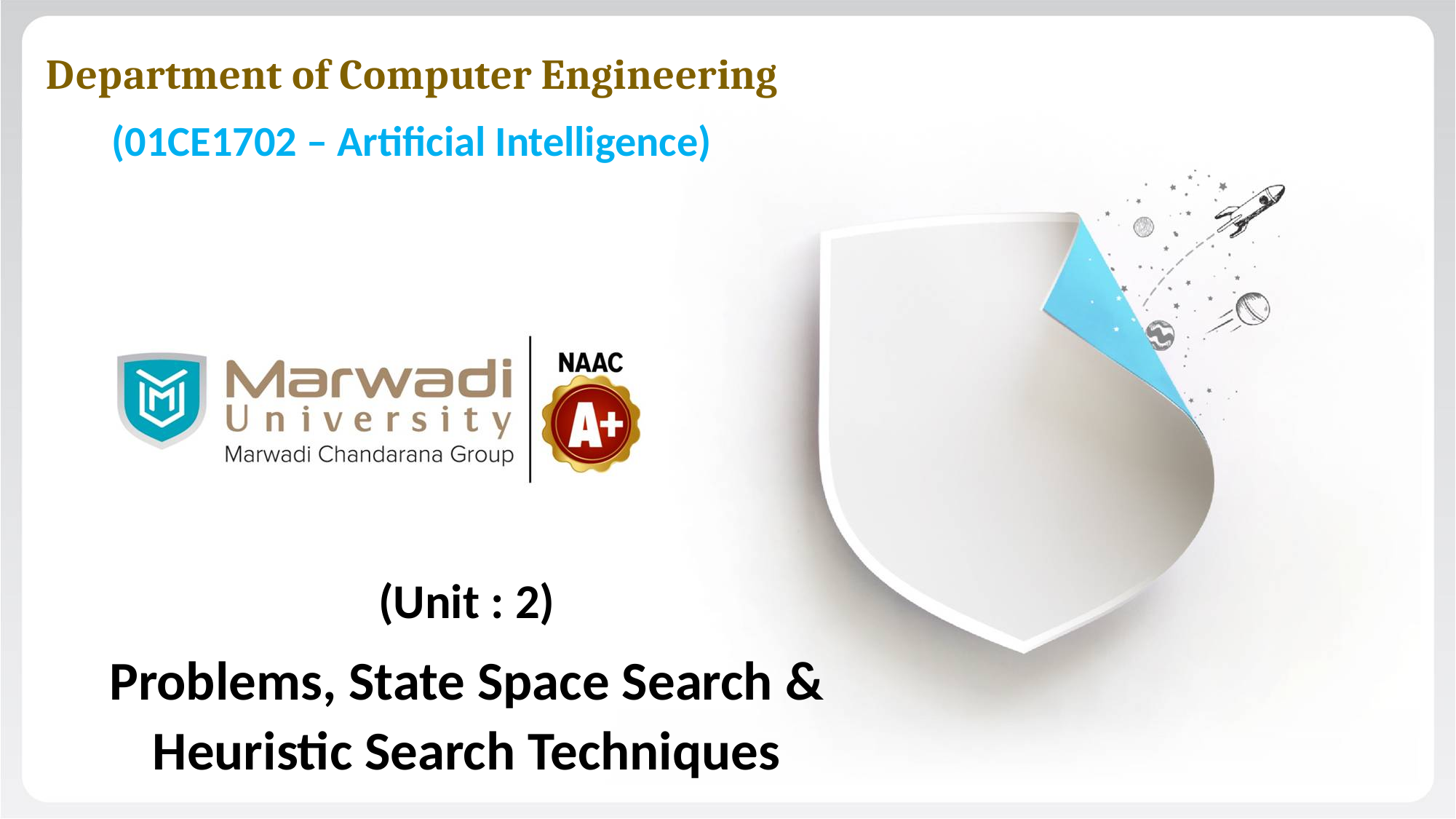

Department of Computer Engineering
(01CE1702 – Artificial Intelligence)
(Unit : 2)
Problems, State Space Search & Heuristic Search Techniques